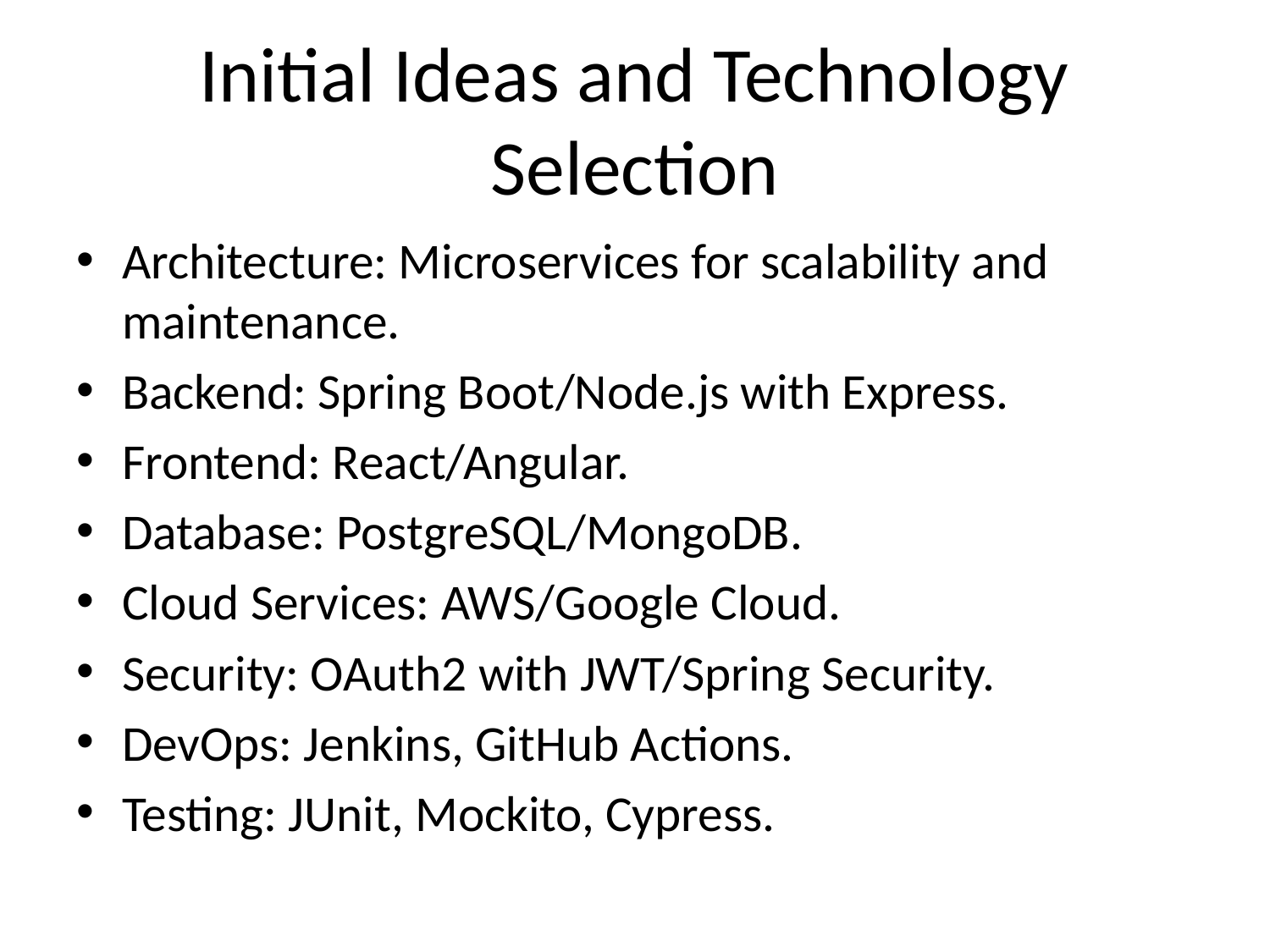

# Initial Ideas and Technology Selection
Architecture: Microservices for scalability and maintenance.
Backend: Spring Boot/Node.js with Express.
Frontend: React/Angular.
Database: PostgreSQL/MongoDB.
Cloud Services: AWS/Google Cloud.
Security: OAuth2 with JWT/Spring Security.
DevOps: Jenkins, GitHub Actions.
Testing: JUnit, Mockito, Cypress.